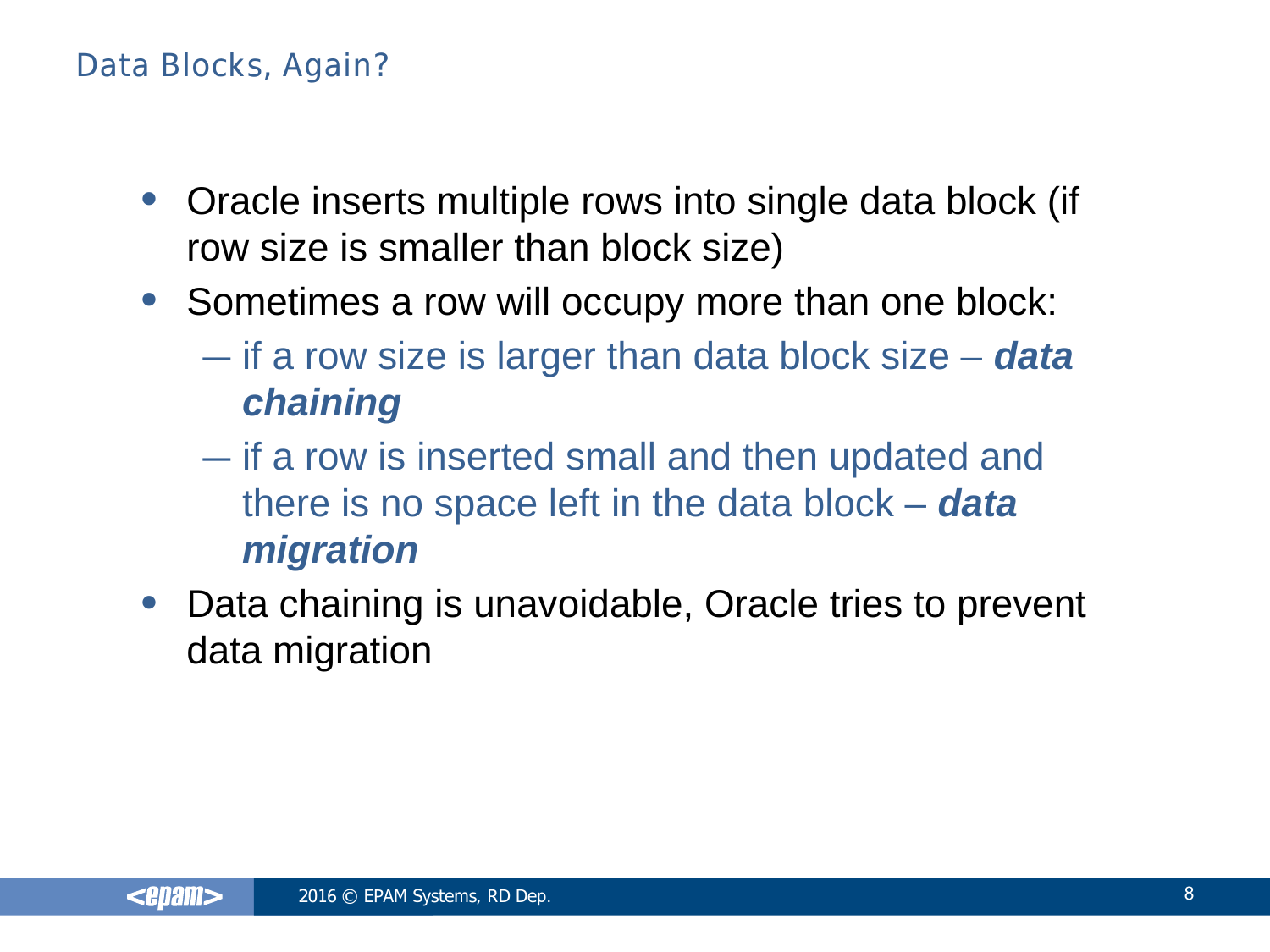

# Data Blocks, Again?
Oracle inserts multiple rows into single data block (if row size is smaller than block size)
Sometimes a row will occupy more than one block:
if a row size is larger than data block size – data chaining
if a row is inserted small and then updated and there is no space left in the data block – data migration
Data chaining is unavoidable, Oracle tries to prevent data migration
8
2016 © EPAM Systems, RD Dep.